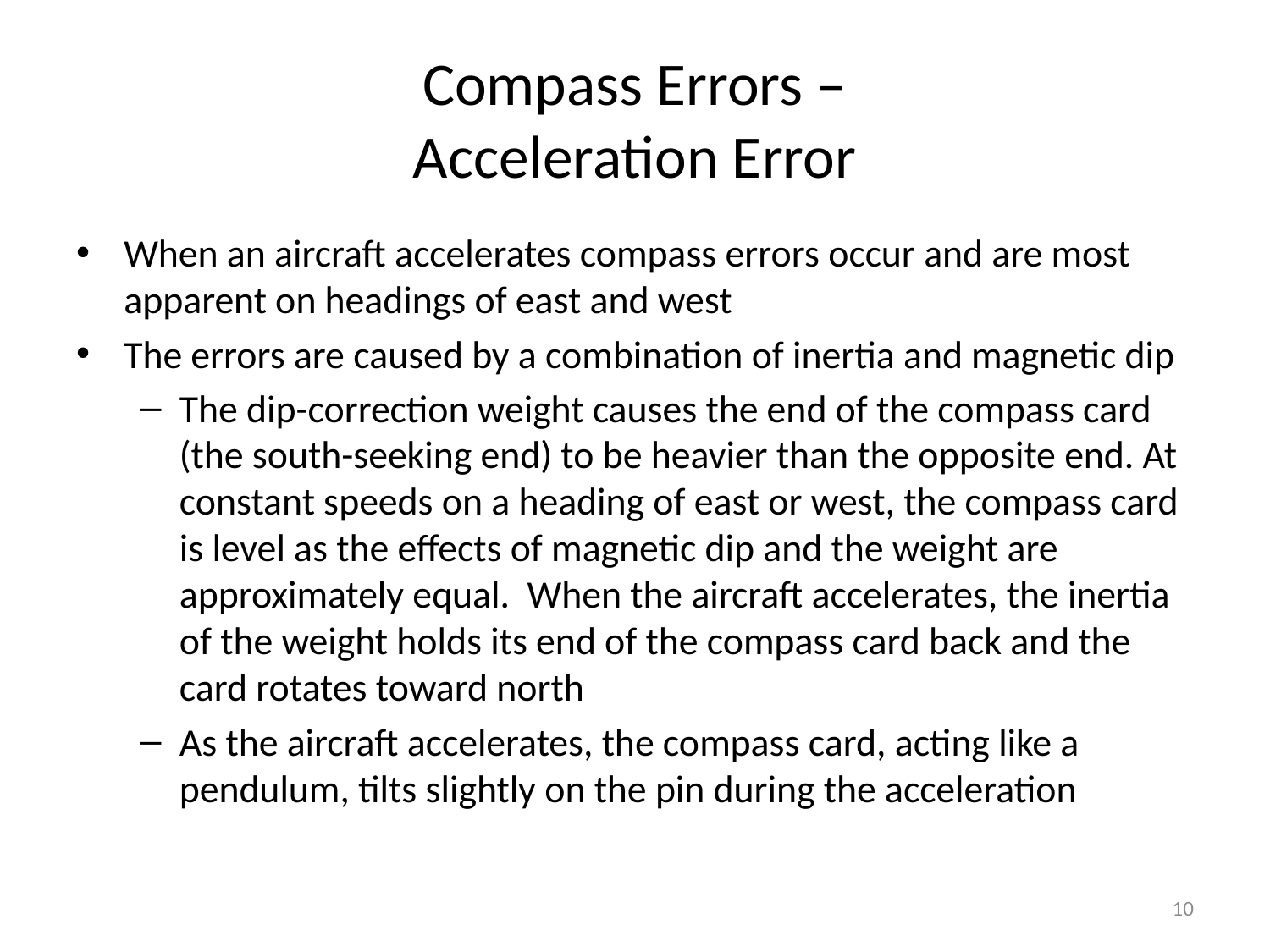

# Compass Errors – Acceleration Error
When an aircraft accelerates compass errors occur and are most apparent on headings of east and west
The errors are caused by a combination of inertia and magnetic dip
The dip-correction weight causes the end of the compass card  (the south-seeking end) to be heavier than the opposite end. At constant speeds on a heading of east or west, the compass card is level as the effects of magnetic dip and the weight are approximately equal.  When the aircraft accelerates, the inertia of the weight holds its end of the compass card back and the card rotates toward north
As the aircraft accelerates, the compass card, acting like a pendulum, tilts slightly on the pin during the acceleration
10